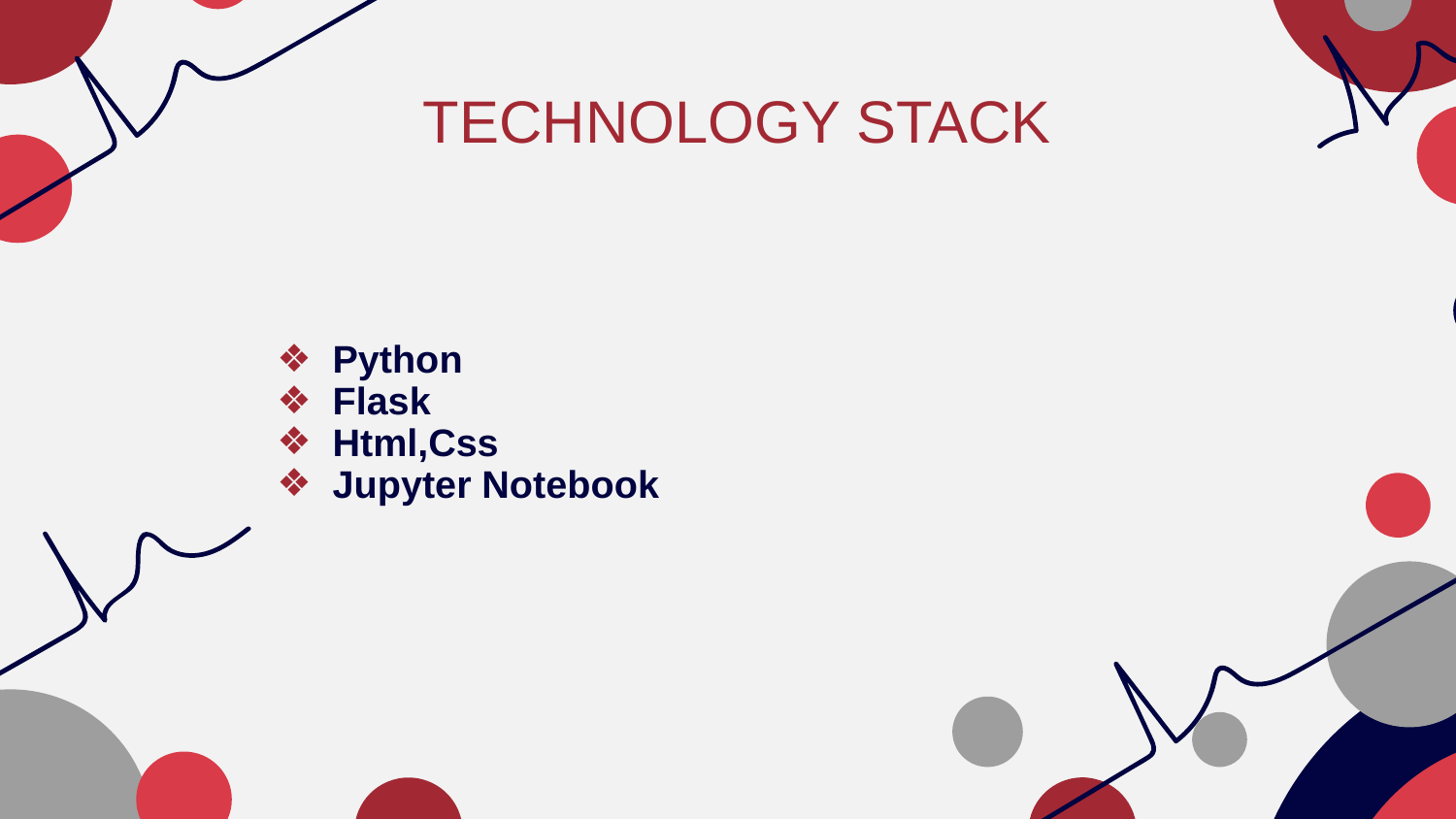

# TECHNOLOGY STACK

Python
Flask
Html,Css
Jupyter Notebook